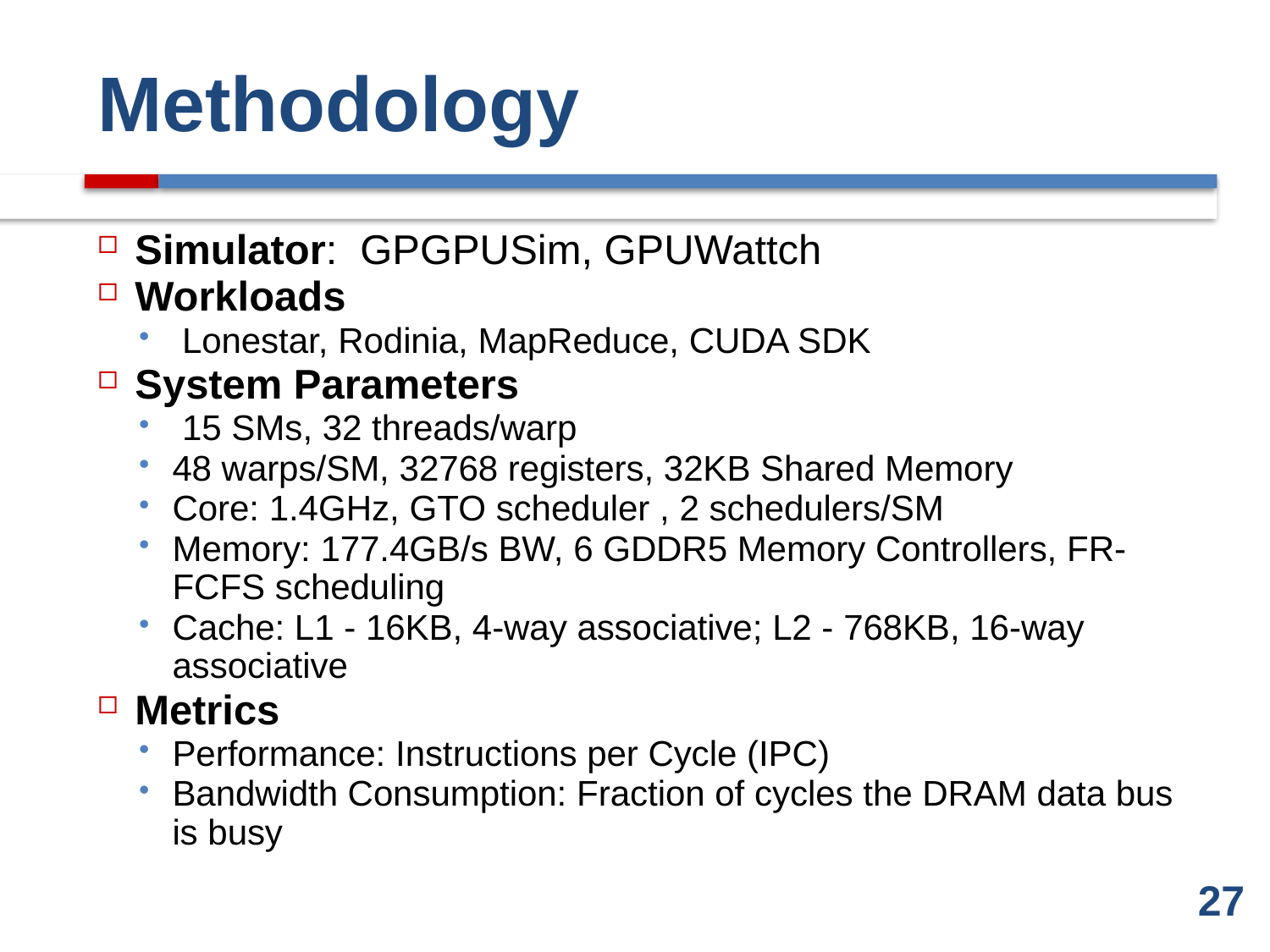

# Methodology
Simulator:  GPGPUSim, GPUWattch
Workloads
 Lonestar, Rodinia, MapReduce, CUDA SDK
System Parameters
 15 SMs, 32 threads/warp
48 warps/SM, 32768 registers, 32KB Shared Memory
Core: 1.4GHz, GTO scheduler , 2 schedulers/SM
Memory: 177.4GB/s BW, 6 GDDR5 Memory Controllers, FR-FCFS scheduling
Cache: L1 - 16KB, 4-way associative; L2 - 768KB, 16-way associative
Metrics
Performance: Instructions per Cycle (IPC)
Bandwidth Consumption: Fraction of cycles the DRAM data bus is busy

27